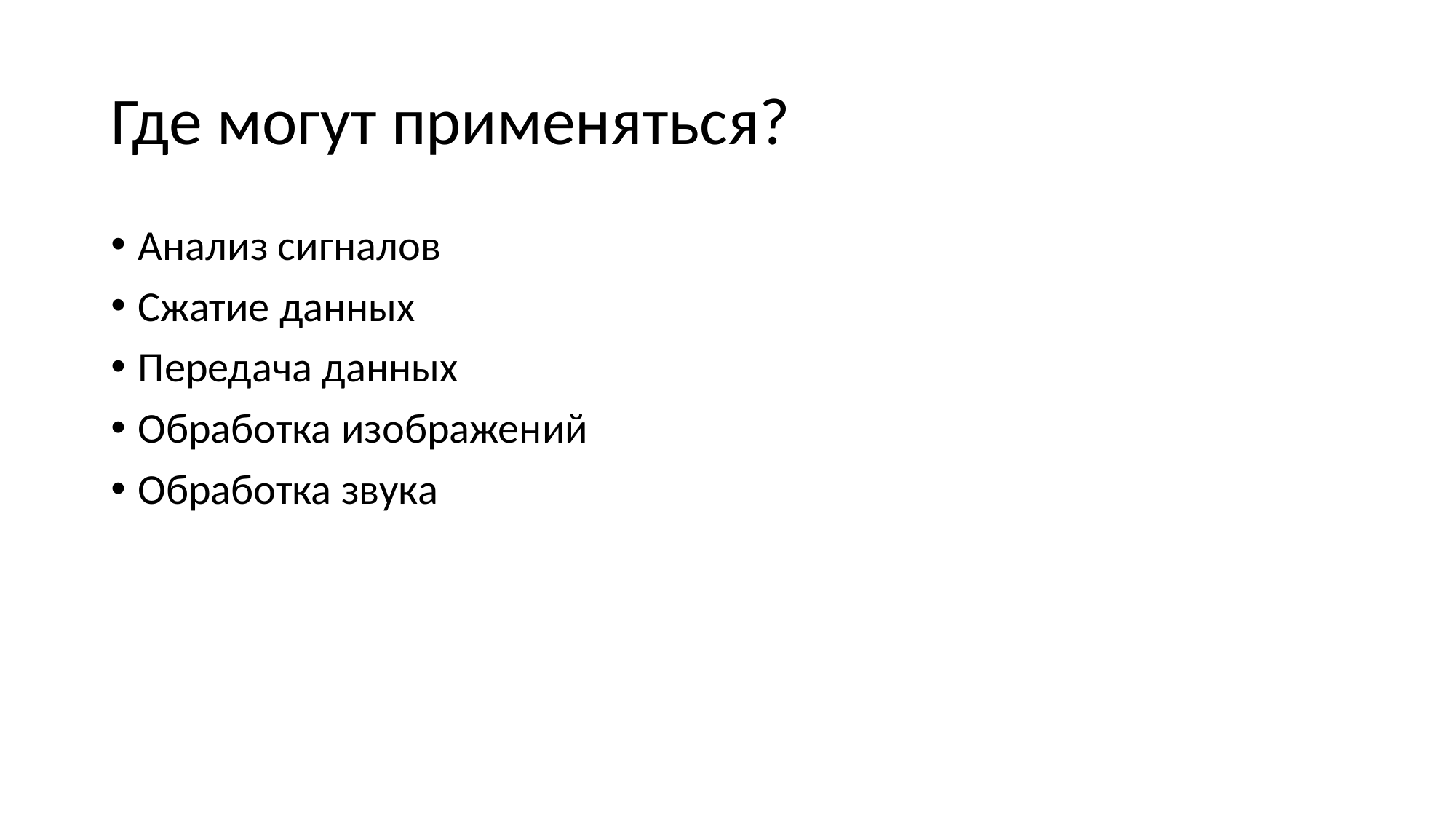

# Где могут применяться?
Анализ сигналов
Сжатие данных
Передача данных
Обработка изображений
Обработка звука